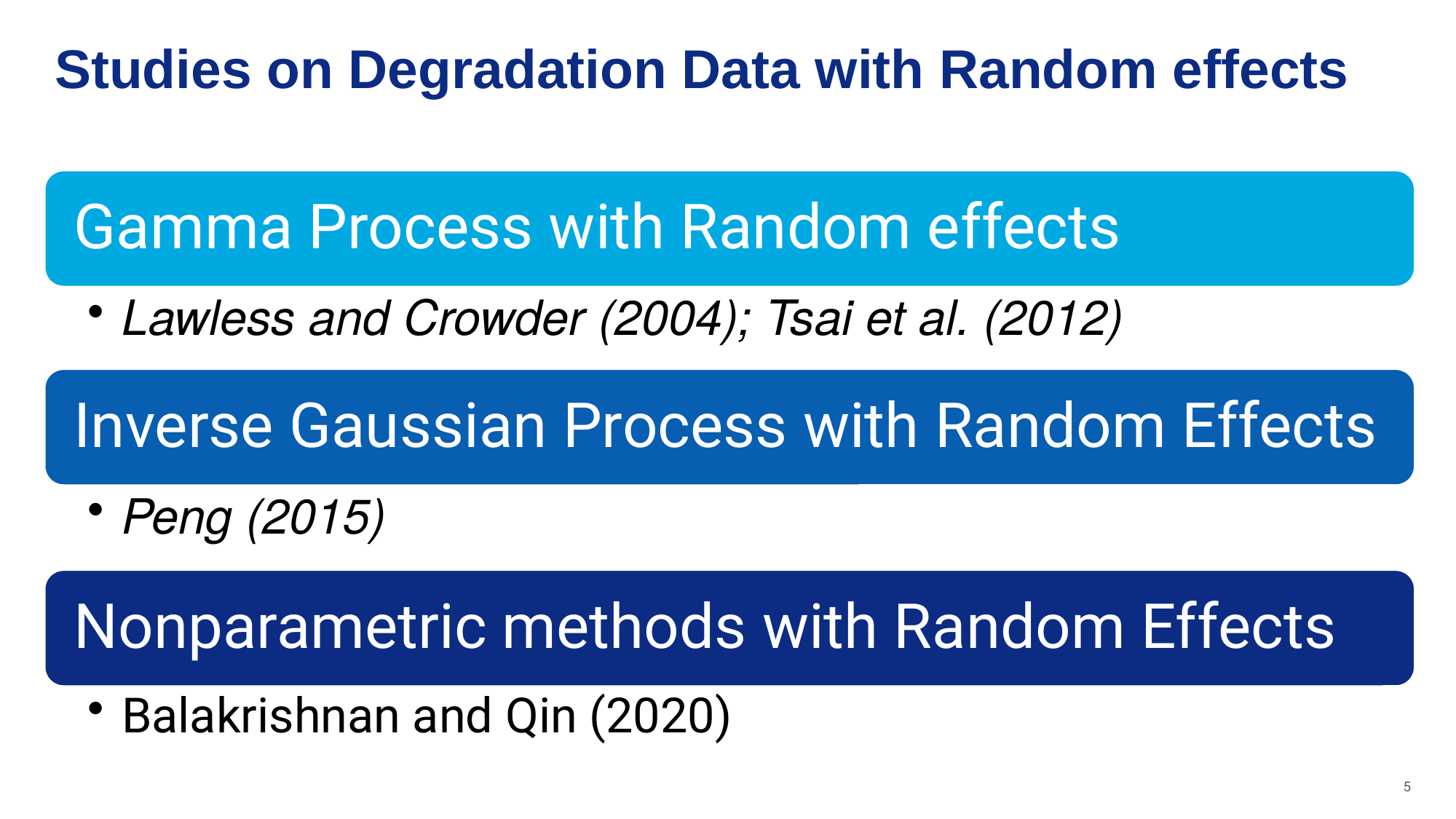

# Studies on Degradation Data with Random effects
Gamma Process with Random effects
Lawless and Crowder (2004); Tsai et al. (2012)
Inverse Gaussian Process with Random Effects
Peng (2015)
Nonparametric methods with Random Effects
Balakrishnan and Qin (2020)
5